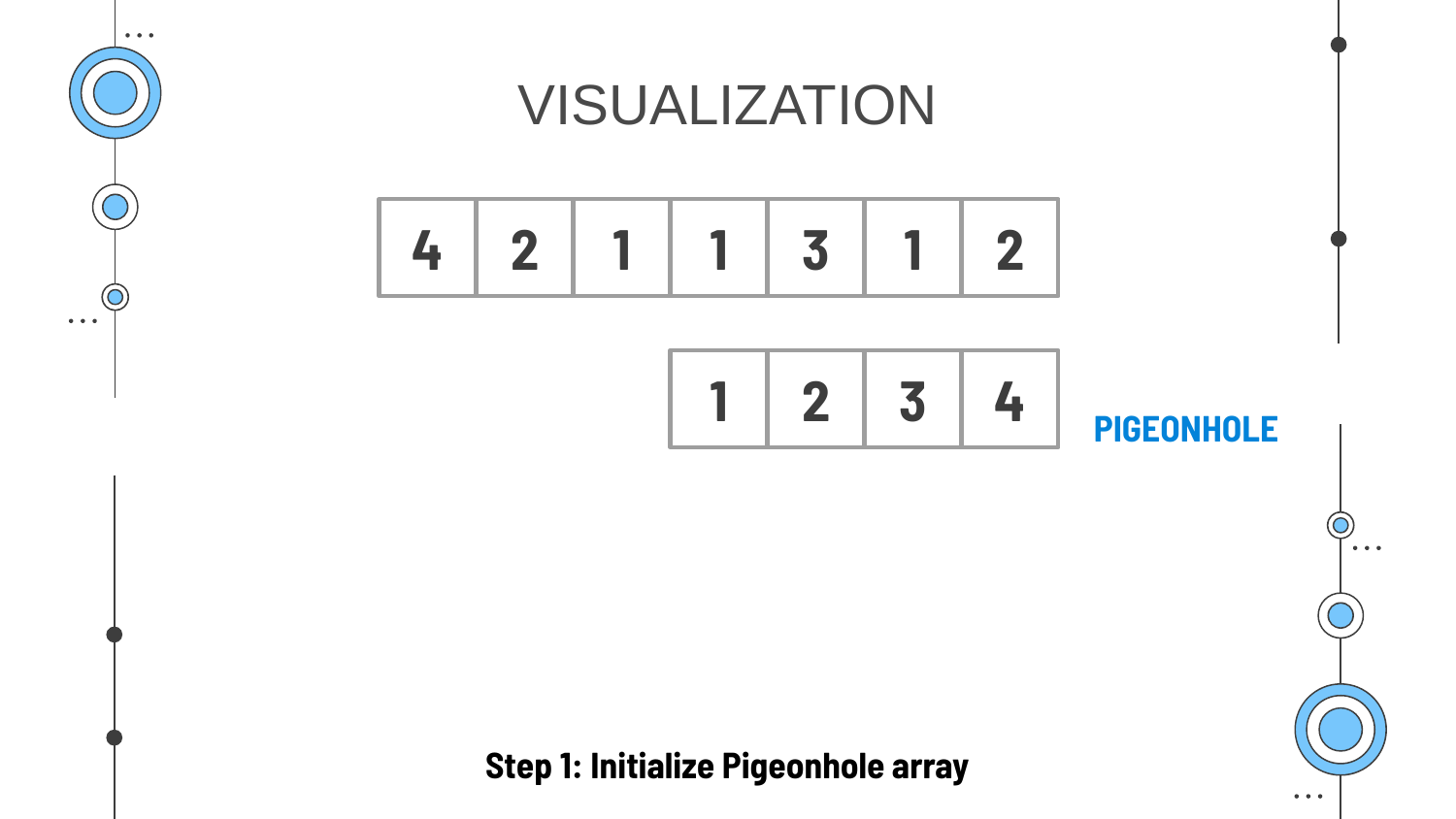

# VISUALIZATION
4
2
1
1
3
1
2
1
2
3
4
PIGEONHOLE
Step 1: Initialize Pigeonhole array